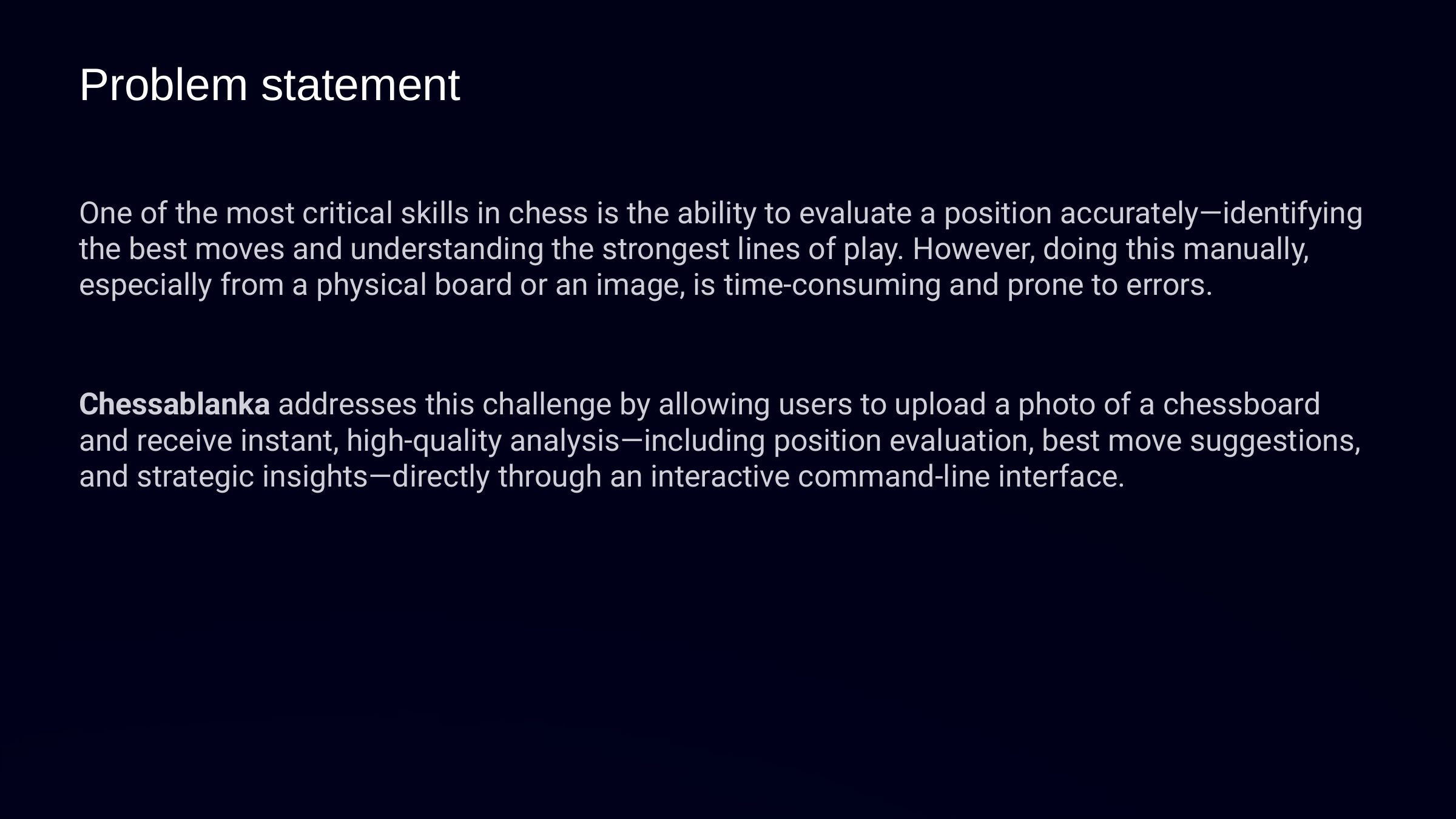

Problem statement
One of the most critical skills in chess is the ability to evaluate a position accurately—identifying the best moves and understanding the strongest lines of play. However, doing this manually, especially from a physical board or an image, is time-consuming and prone to errors.
Chessablanka addresses this challenge by allowing users to upload a photo of a chessboard and receive instant, high-quality analysis—including position evaluation, best move suggestions, and strategic insights—directly through an interactive command-line interface.